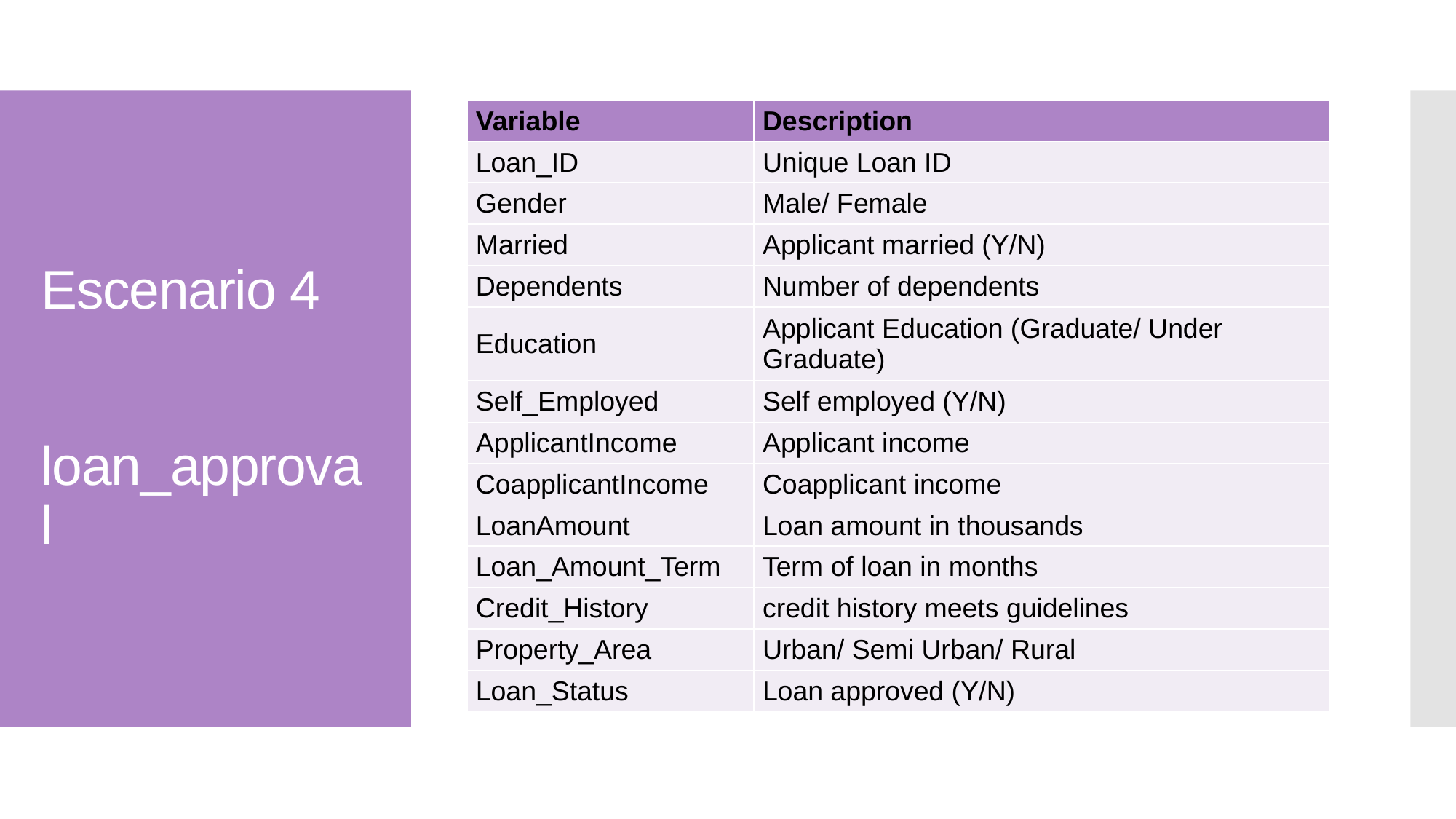

| Variable | Description |
| --- | --- |
| Loan\_ID | Unique Loan ID |
| Gender | Male/ Female |
| Married | Applicant married (Y/N) |
| Dependents | Number of dependents |
| Education | Applicant Education (Graduate/ Under Graduate) |
| Self\_Employed | Self employed (Y/N) |
| ApplicantIncome | Applicant income |
| CoapplicantIncome | Coapplicant income |
| LoanAmount | Loan amount in thousands |
| Loan\_Amount\_Term | Term of loan in months |
| Credit\_History | credit history meets guidelines |
| Property\_Area | Urban/ Semi Urban/ Rural |
| Loan\_Status | Loan approved (Y/N) |
# Escenario 4 loan_approval